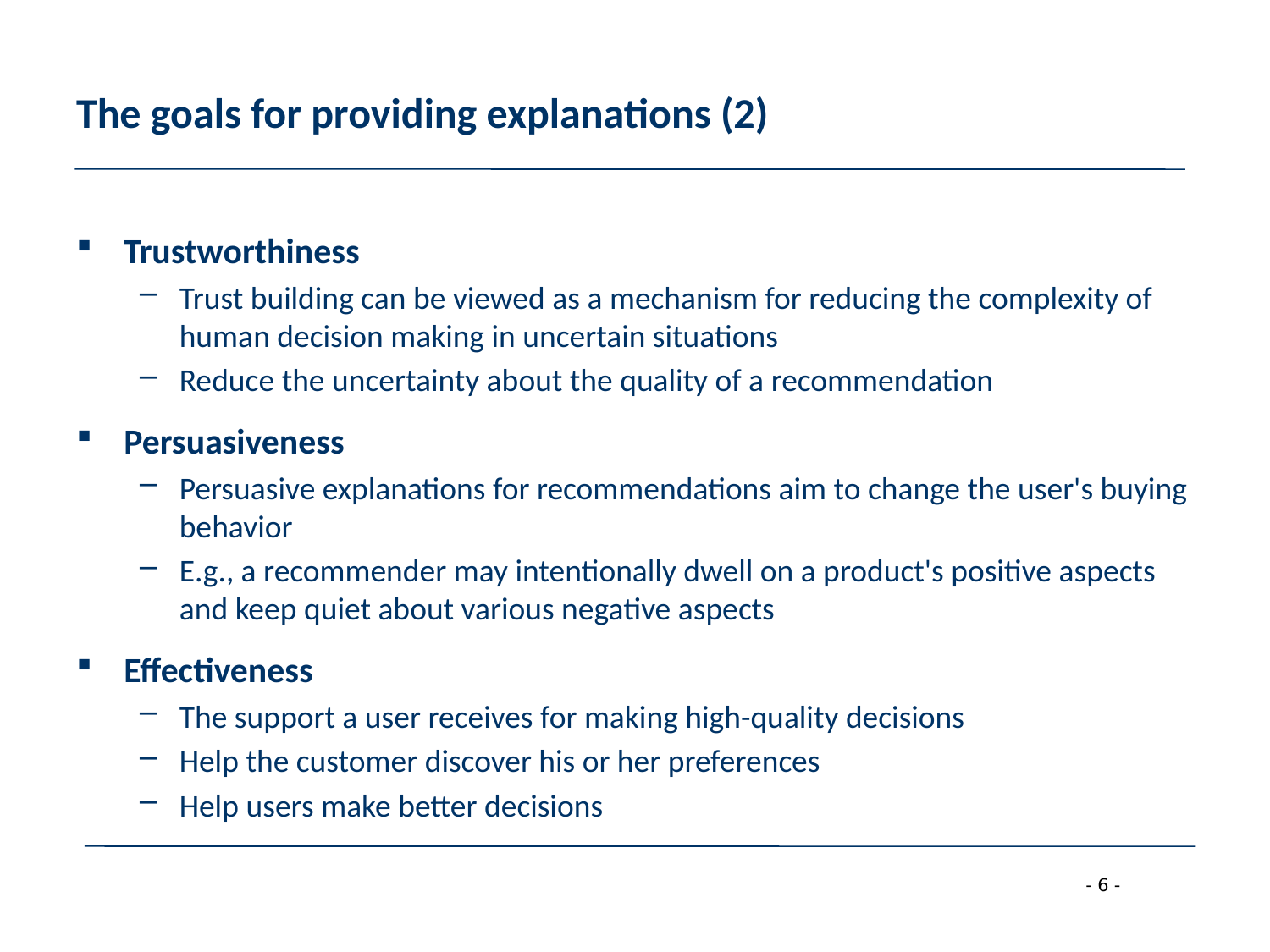

# The goals for providing explanations (2)
Trustworthiness
Trust building can be viewed as a mechanism for reducing the complexity of human decision making in uncertain situations
Reduce the uncertainty about the quality of a recommendation
Persuasiveness
Persuasive explanations for recommendations aim to change the user's buying behavior
E.g., a recommender may intentionally dwell on a product's positive aspects and keep quiet about various negative aspects
Effectiveness
The support a user receives for making high-quality decisions
Help the customer discover his or her preferences
Help users make better decisions